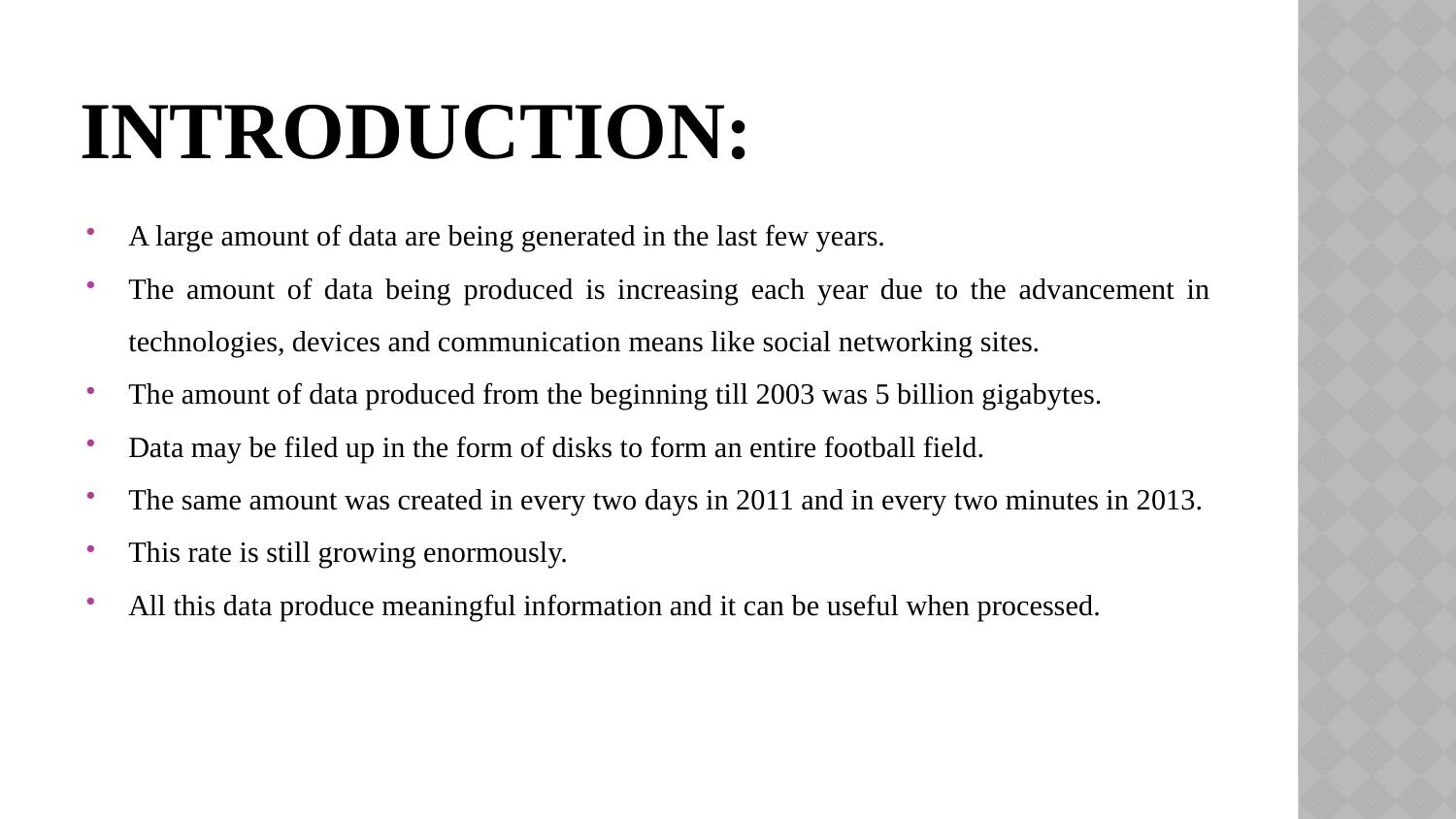

# Introduction:
A large amount of data are being generated in the last few years.
The amount of data being produced is increasing each year due to the advancement in technologies, devices and communication means like social networking sites.
The amount of data produced from the beginning till 2003 was 5 billion gigabytes.
Data may be filed up in the form of disks to form an entire football field.
The same amount was created in every two days in 2011 and in every two minutes in 2013.
This rate is still growing enormously.
All this data produce meaningful information and it can be useful when processed.